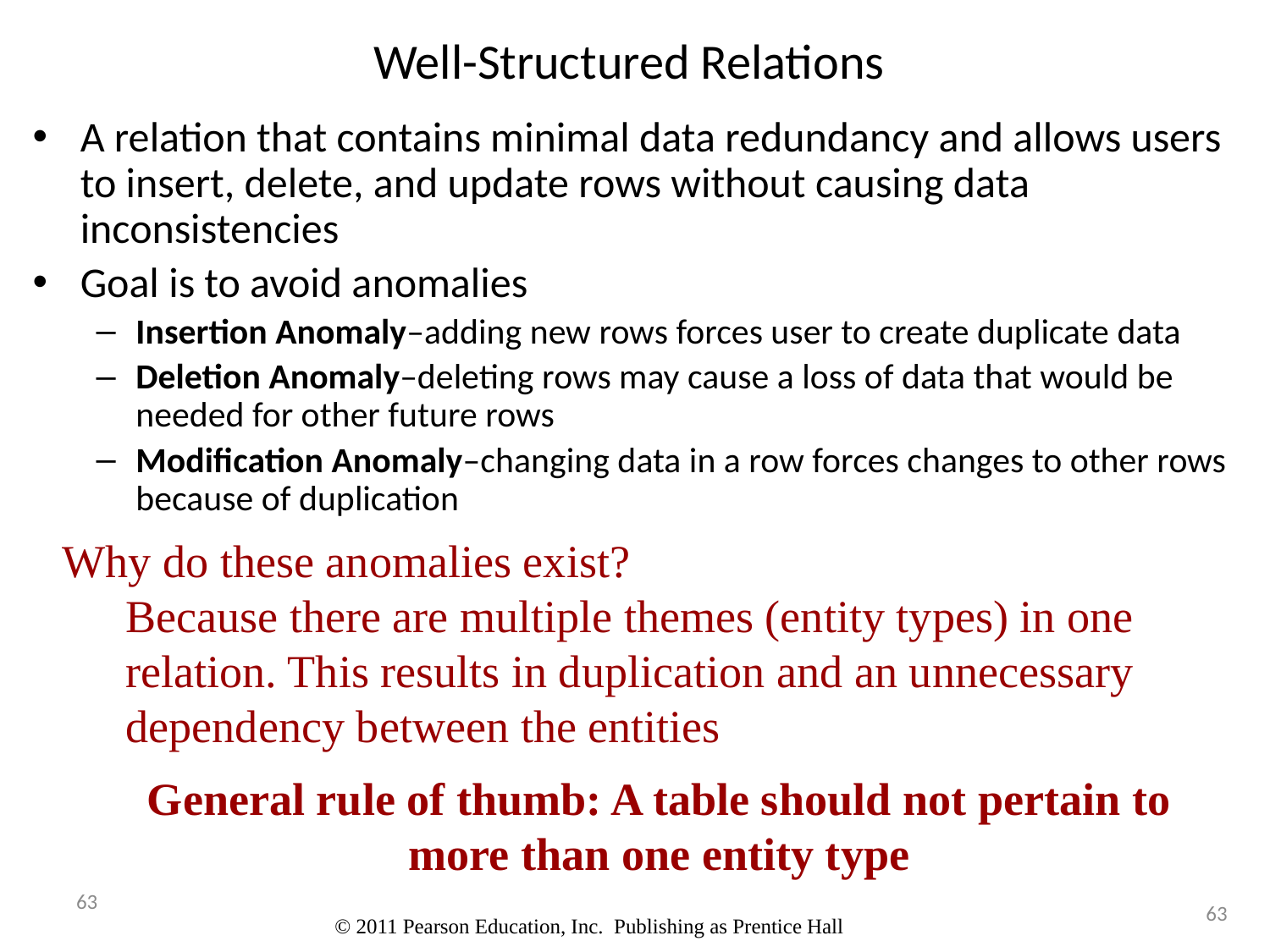

# Well-Structured Relations
A relation that contains minimal data redundancy and allows users to insert, delete, and update rows without causing data inconsistencies
Goal is to avoid anomalies
Insertion Anomaly–adding new rows forces user to create duplicate data
Deletion Anomaly–deleting rows may cause a loss of data that would be needed for other future rows
Modification Anomaly–changing data in a row forces changes to other rows because of duplication
Why do these anomalies exist?
Because there are multiple themes (entity types) in one relation. This results in duplication and an unnecessary dependency between the entities
General rule of thumb: A table should not pertain to more than one entity type
63
63
© 2011 Pearson Education, Inc.  Publishing as Prentice Hall